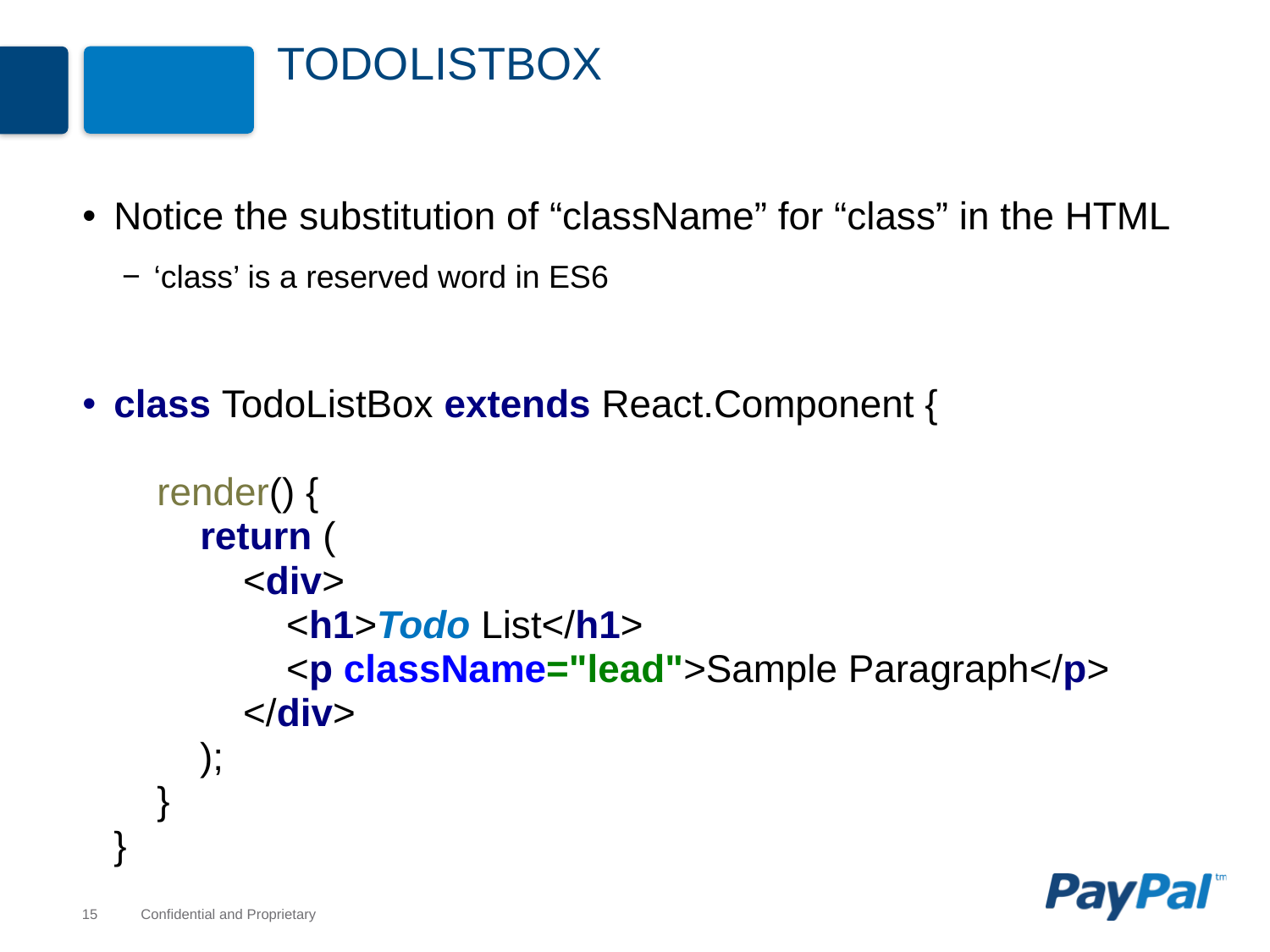

# TodoListBox
Notice the substitution of “className” for “class” in the HTML
‘class’ is a reserved word in ES6

class TodoListBox extends React.Component {
    render() {
        return (
            <div>
                <h1>Todo List</h1>
                <p className="lead">Sample Paragraph</p>
            </div>
        );
    }
}